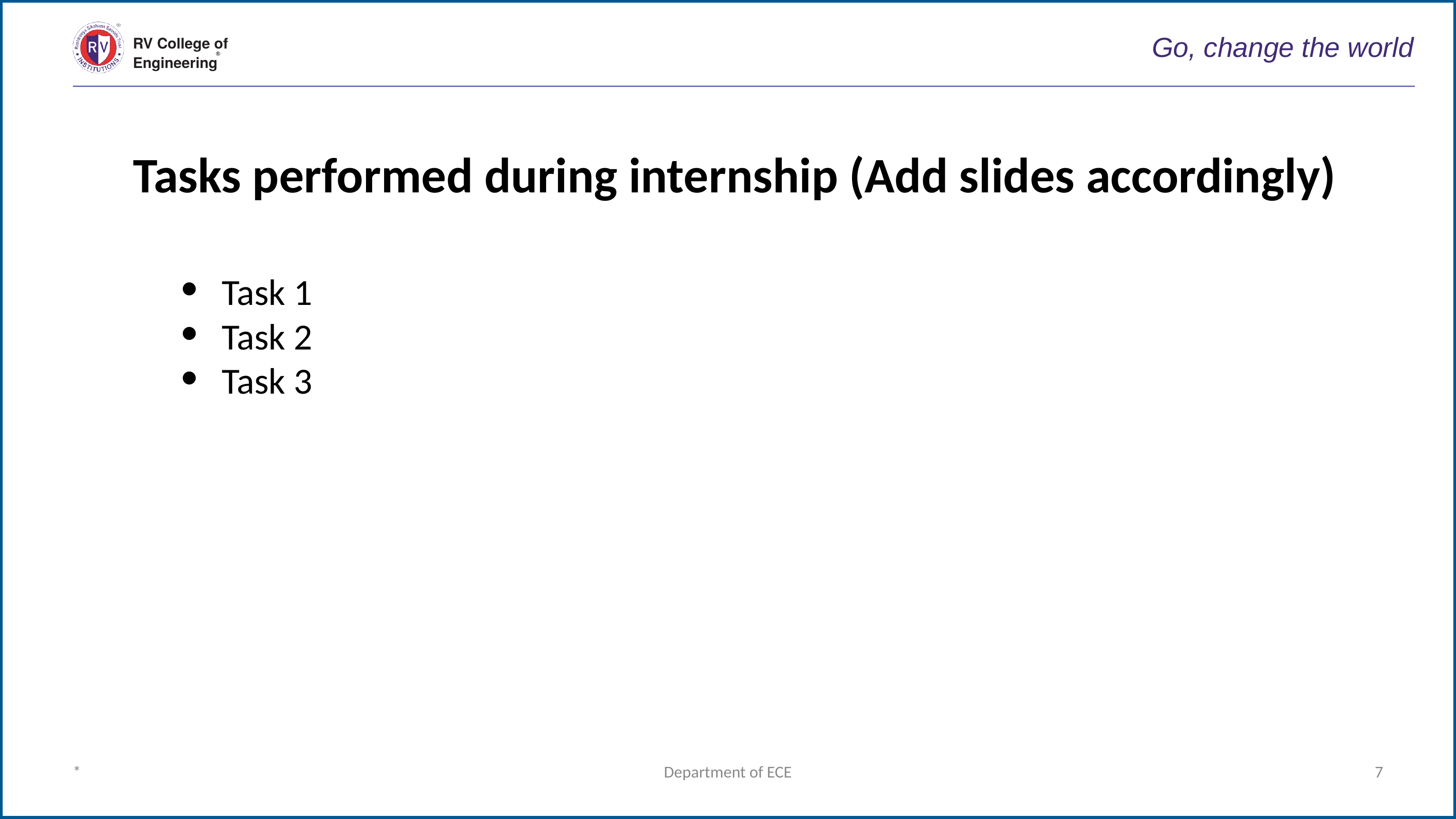

# Go, change the world
RV College of
Engineering

Tasks performed during internship (Add slides accordingly)
Task 1
Task 2
Task 3
*
Department of ECE
7